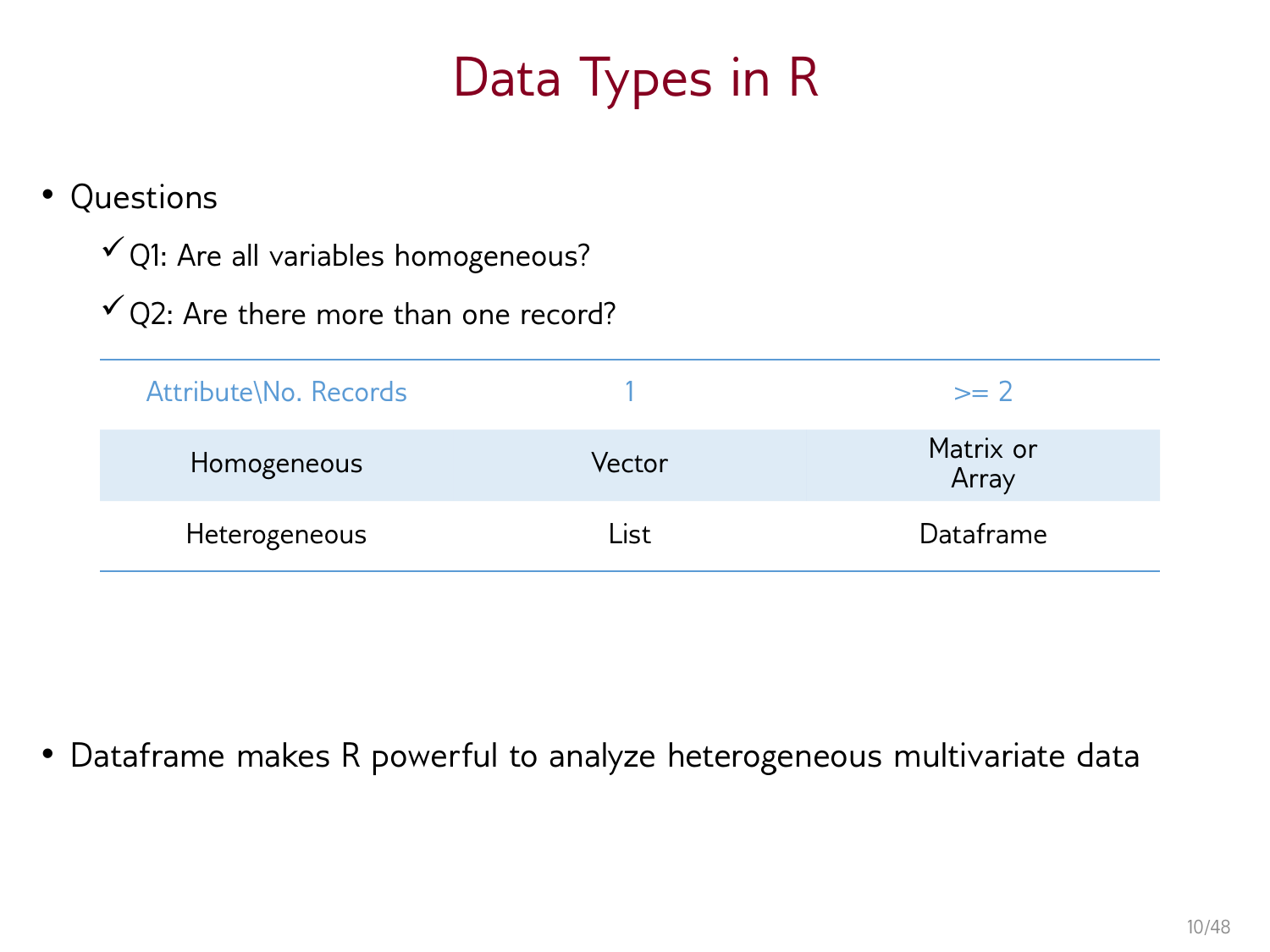

# Data Types in R
Questions
Q1: Are all variables homogeneous?
Q2: Are there more than one record?

Dataframe makes R powerful to analyze heterogeneous multivariate data
| Attribute\No. Records | 1 | >= 2 |
| --- | --- | --- |
| Homogeneous | Vector | Matrix or Array |
| Heterogeneous | List | Dataframe |
10/48